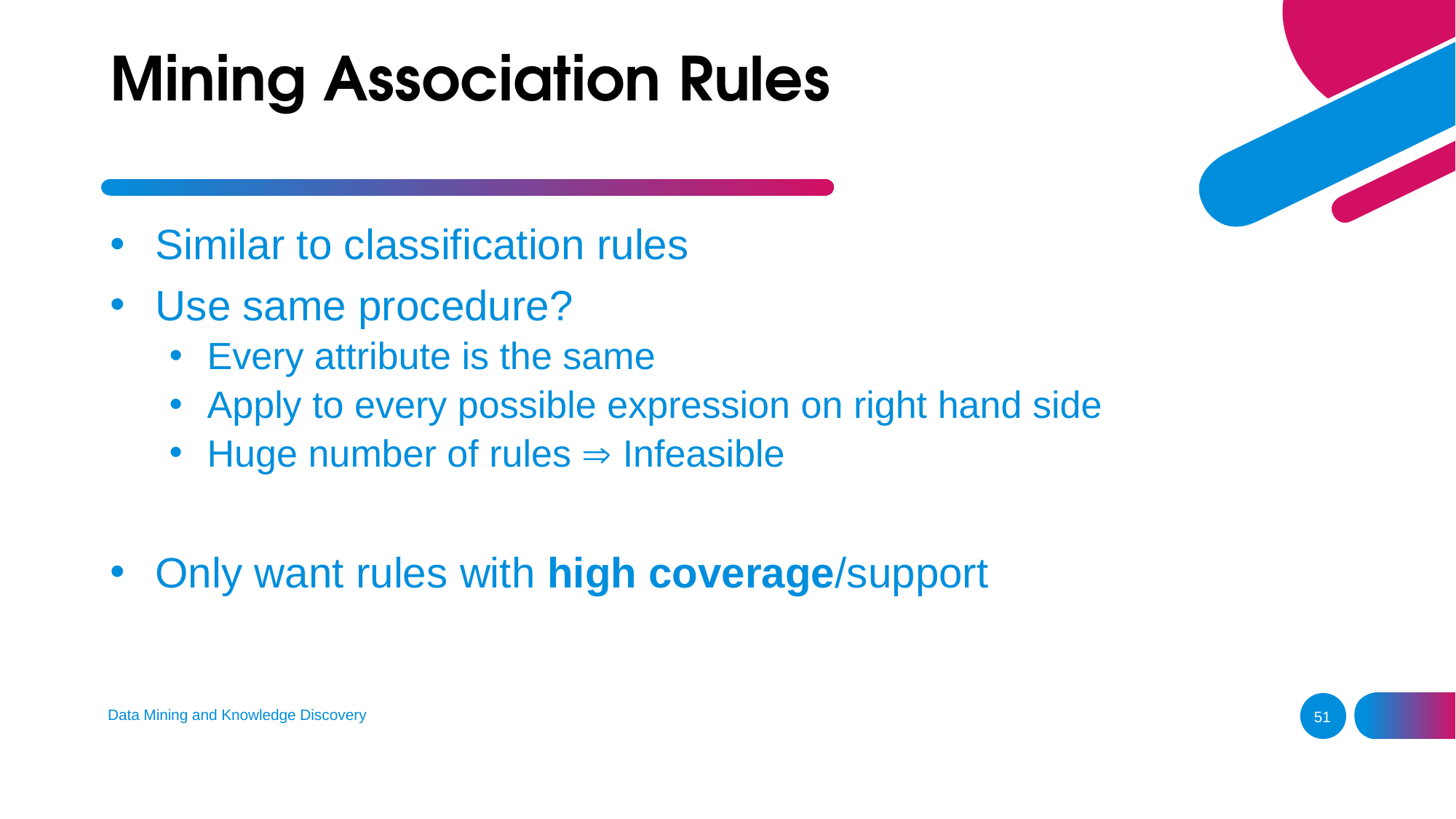

# Mining Association Rules
Similar to classification rules
Use same procedure?
Every attribute is the same
Apply to every possible expression on right hand side
Huge number of rules ⇒ Infeasible

Only want rules with high coverage/support
Data Mining and Knowledge Discovery
51